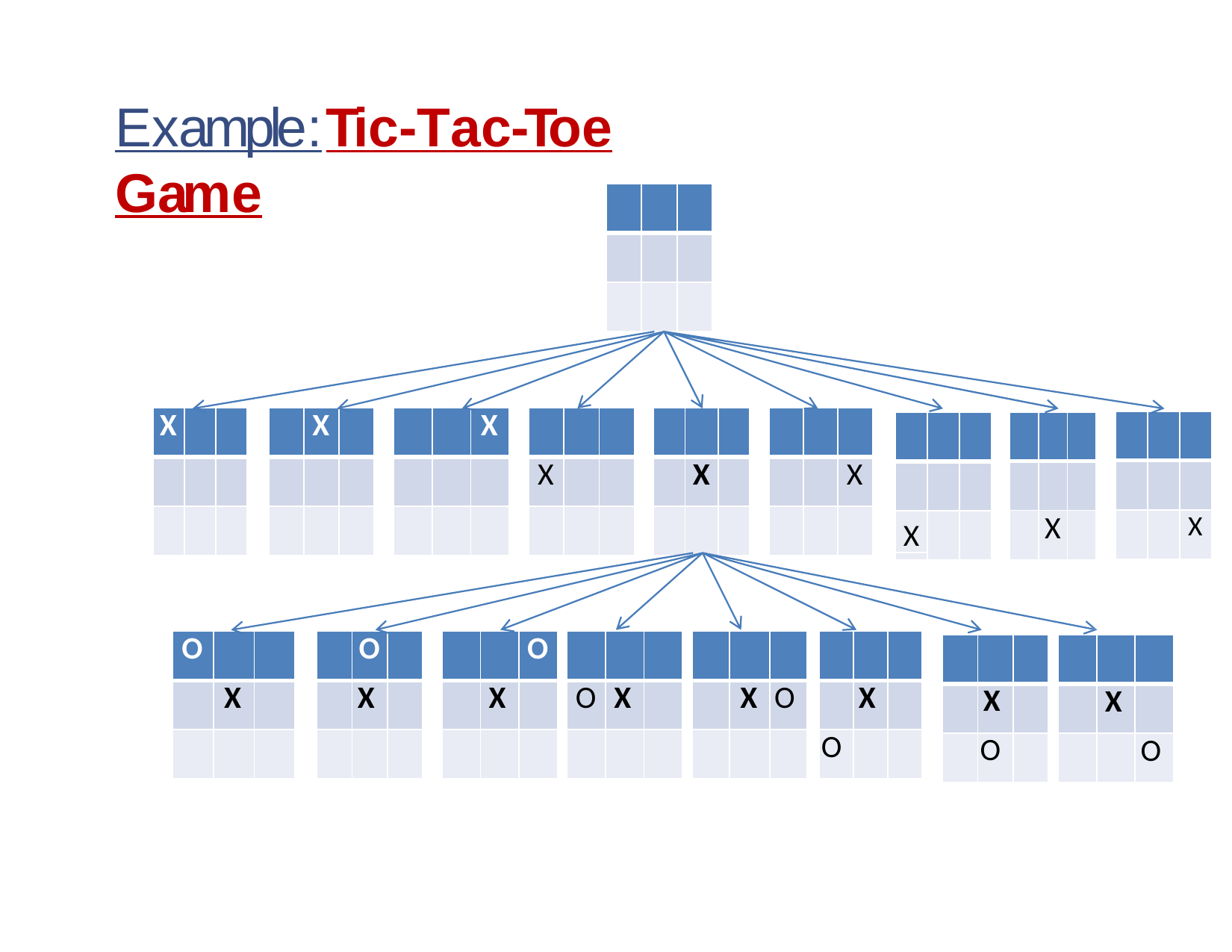

# Example:Tic-Tac-Toe Game

| X |  |  |
| --- | --- | --- |
|  |  |  |
|  |  |  |
|  | X |  |
| --- | --- | --- |
|  |  |  |
|  |  |  |
|  |  | X |
| --- | --- | --- |
|  |  |  |
|  |  |  |
|  |  |  |
| --- | --- | --- |
| X |  |  |
|  |  |  |
|  |  |  |
| --- | --- | --- |
|  | X |  |
|  |  |  |
|  |  |  |
| --- | --- | --- |
|  |  | X |
|  |  |  |

|  |  |  |
| --- | --- | --- |
|  |  |  |
|  |  | X |
|  |  |  |
| --- | --- | --- |
|  |  |  |
|  | X |  |
X

| O |  |  |
| --- | --- | --- |
|  | X |  |
|  |  |  |
|  | O |  |
| --- | --- | --- |
|  | X |  |
|  |  |  |
|  |  | O |  |  |  |  |  |  |  |  |  |  |  |  |
| --- | --- | --- | --- | --- | --- | --- | --- | --- | --- | --- | --- | --- | --- | --- |
|  | X |  |  | O | X |  |  |  | X | O |  |  | X |  |
|  |  |  |  |  |  |  |  |  |  |  |  | O |  |  |
|  |  |  |  |  |  |  |
| --- | --- | --- | --- | --- | --- | --- |
|  | X |  |  |  | X |  |
|  | O |  |  |  |  | O |